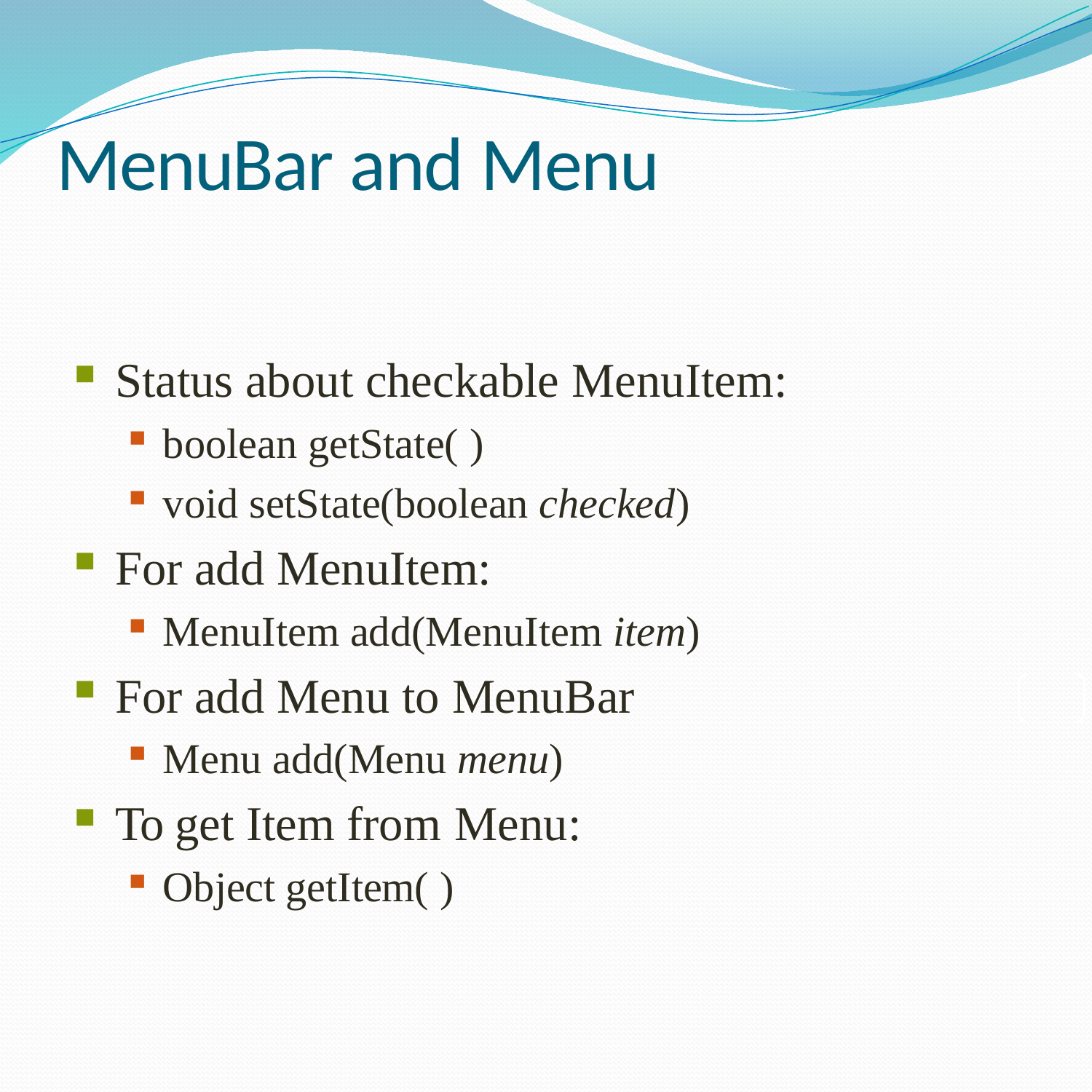

# MenuBar and Menu
Status about checkable MenuItem:
boolean getState( )
void setState(boolean checked)
For add MenuItem:
MenuItem add(MenuItem item)
For add Menu to MenuBar
Menu add(Menu menu)
To get Item from Menu:
Object getItem( )